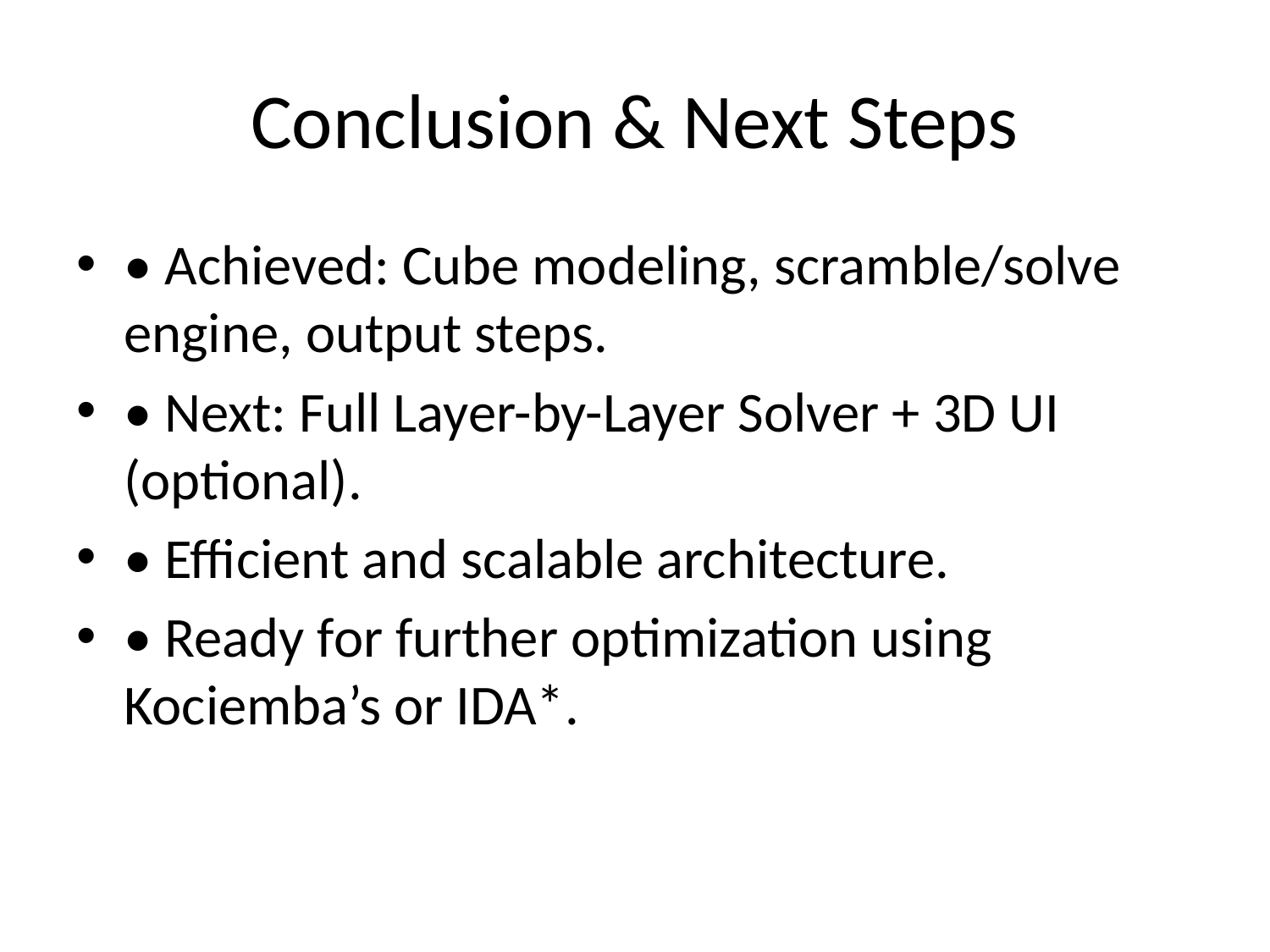

# Conclusion & Next Steps
• Achieved: Cube modeling, scramble/solve engine, output steps.
• Next: Full Layer-by-Layer Solver + 3D UI (optional).
• Efficient and scalable architecture.
• Ready for further optimization using Kociemba’s or IDA*.